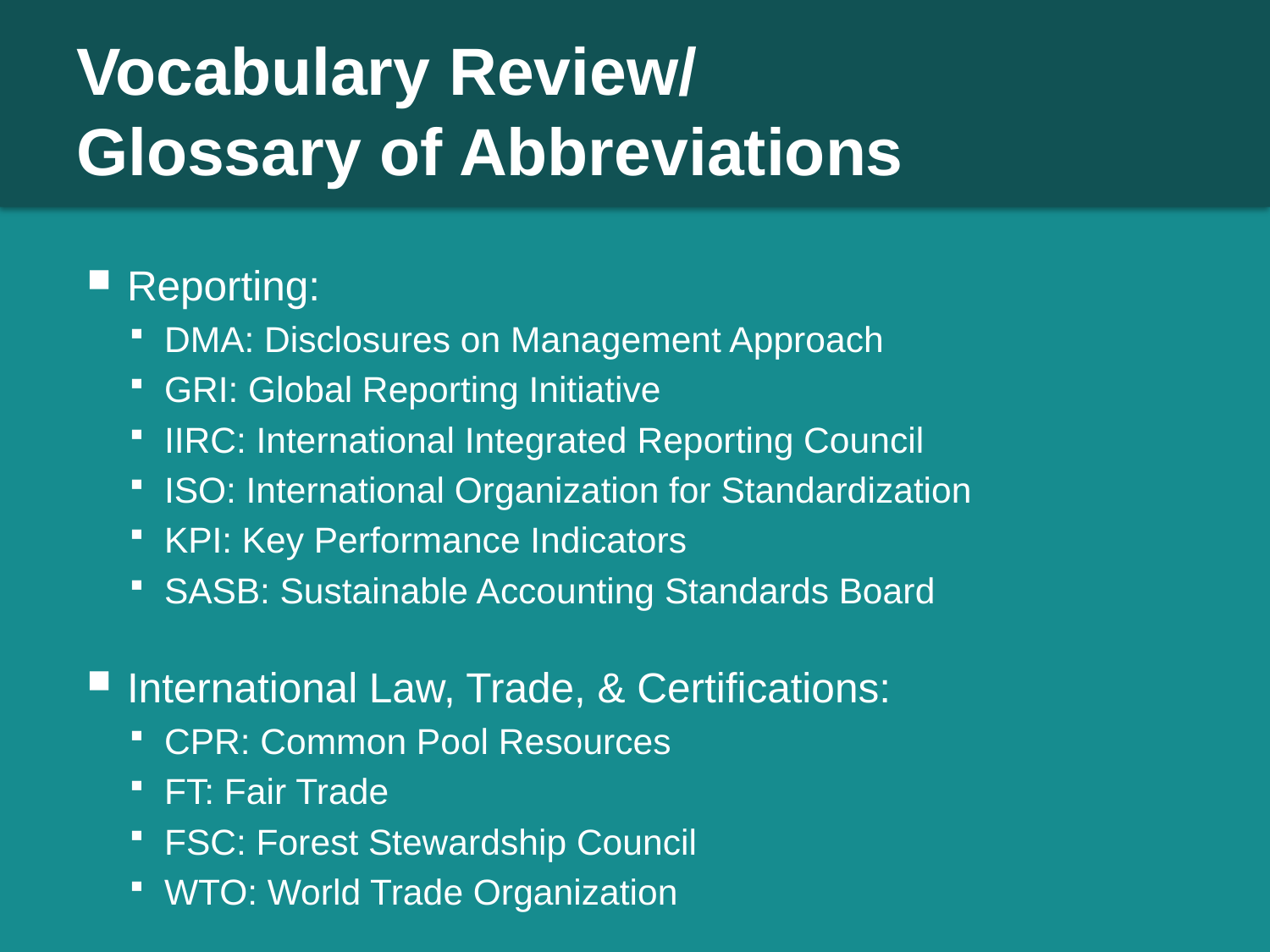

# Vocabulary Review/ Glossary of Abbreviations
Reporting:
DMA: Disclosures on Management Approach
GRI: Global Reporting Initiative
IIRC: International Integrated Reporting Council
ISO: International Organization for Standardization
KPI: Key Performance Indicators
SASB: Sustainable Accounting Standards Board

International Law, Trade, & Certifications:
CPR: Common Pool Resources
FT: Fair Trade
FSC: Forest Stewardship Council
WTO: World Trade Organization